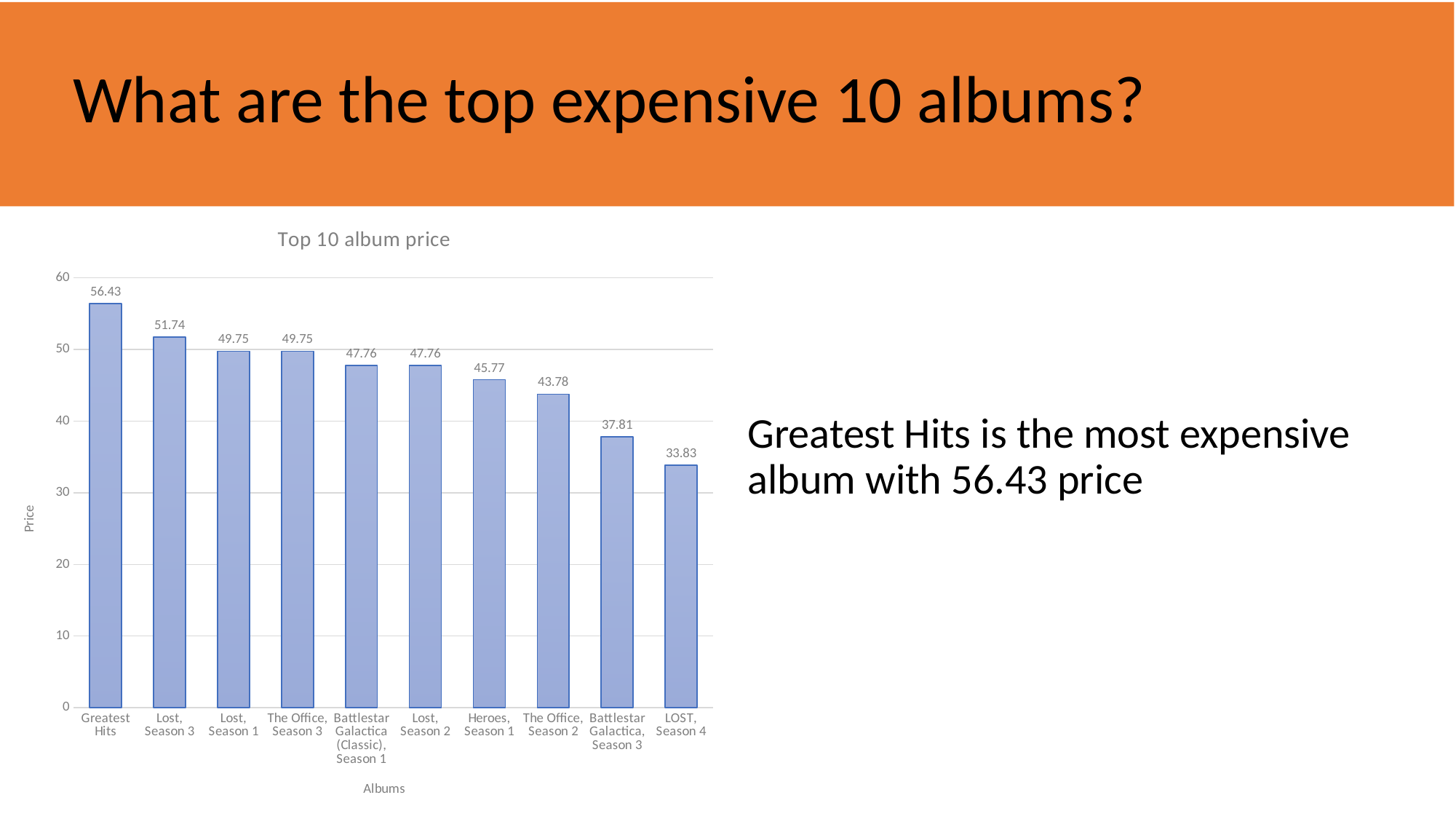

# What are the top expensive 10 albums?

### Chart: Top 10 album price

| Category | Price |
|---|---|
| Greatest Hits | 56.43 |
| Lost, Season 3 | 51.74 |
| Lost, Season 1 | 49.75 |
| The Office, Season 3 | 49.75 |
| Battlestar Galactica (Classic), Season 1 | 47.76 |
| Lost, Season 2 | 47.76 |
| Heroes, Season 1 | 45.77 |
| The Office, Season 2 | 43.78 |
| Battlestar Galactica, Season 3 | 37.81 |
| LOST, Season 4 | 33.83 |

Greatest Hits is the most expensive album with 56.43 price